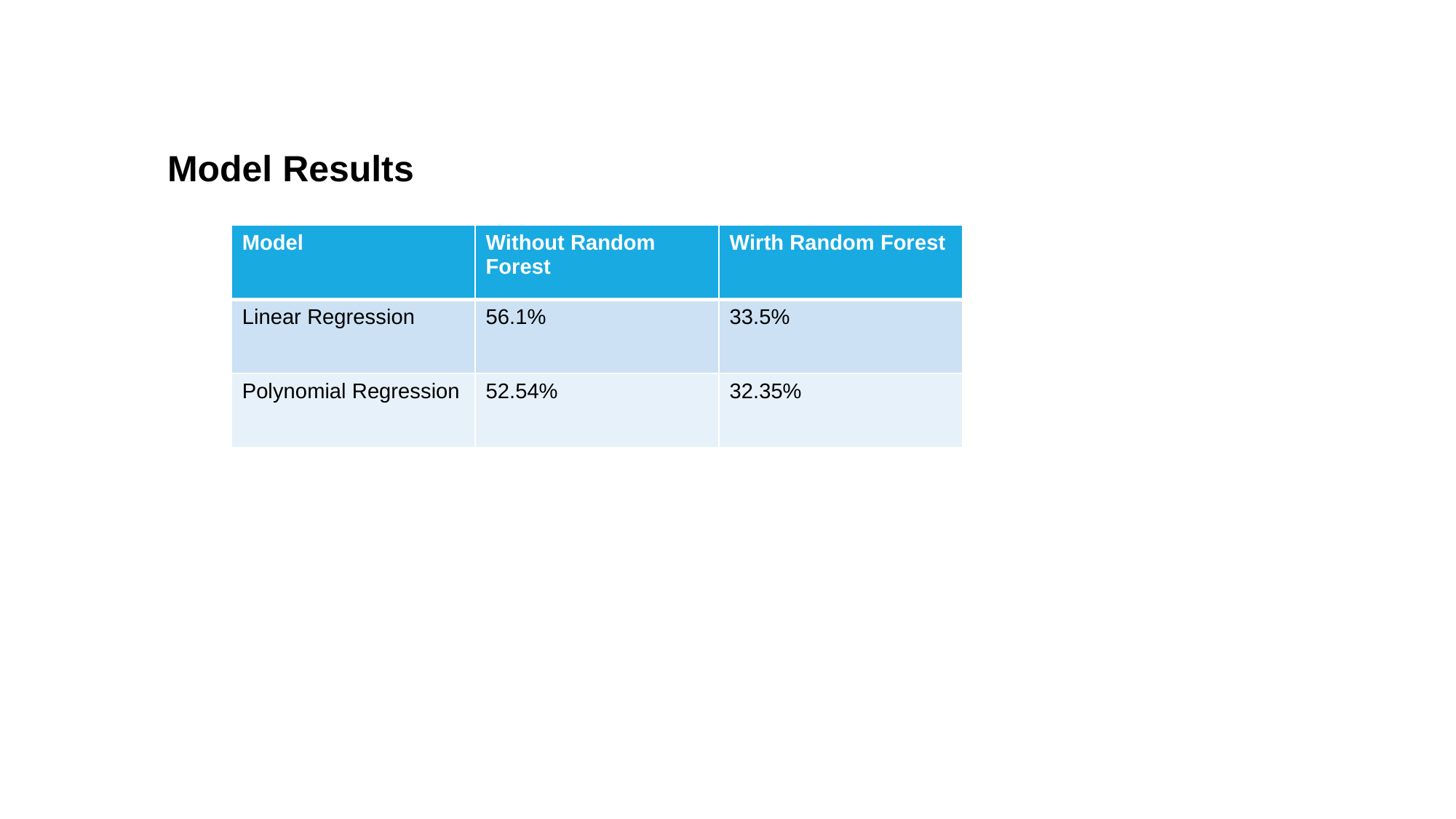

Model Results
| Model | Without Random Forest | Wirth Random Forest |
| --- | --- | --- |
| Linear Regression | 56.1% | 33.5% |
| Polynomial Regression | 52.54% | 32.35% |